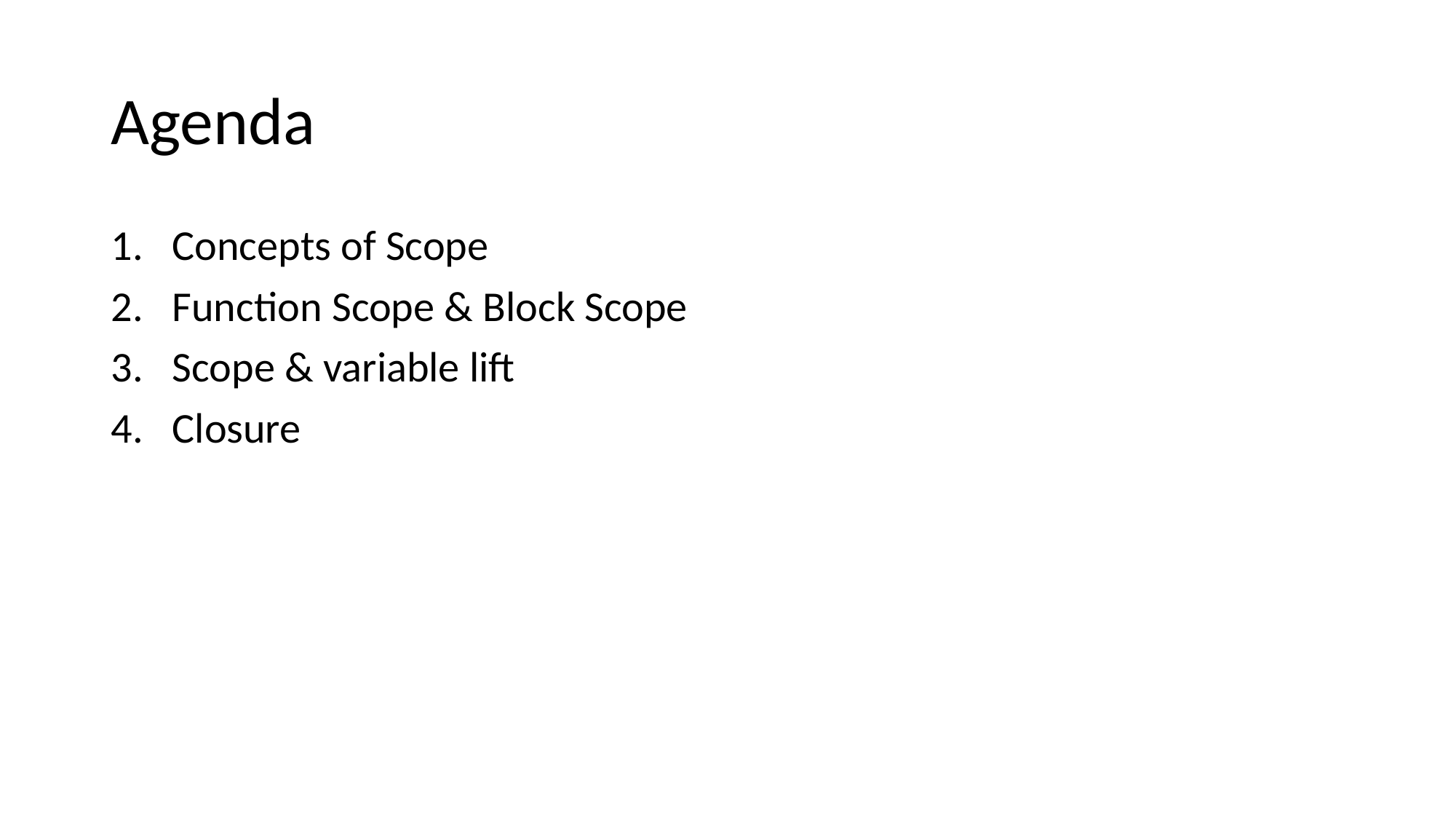

# Agenda
Concepts of Scope
Function Scope & Block Scope
Scope & variable lift
Closure